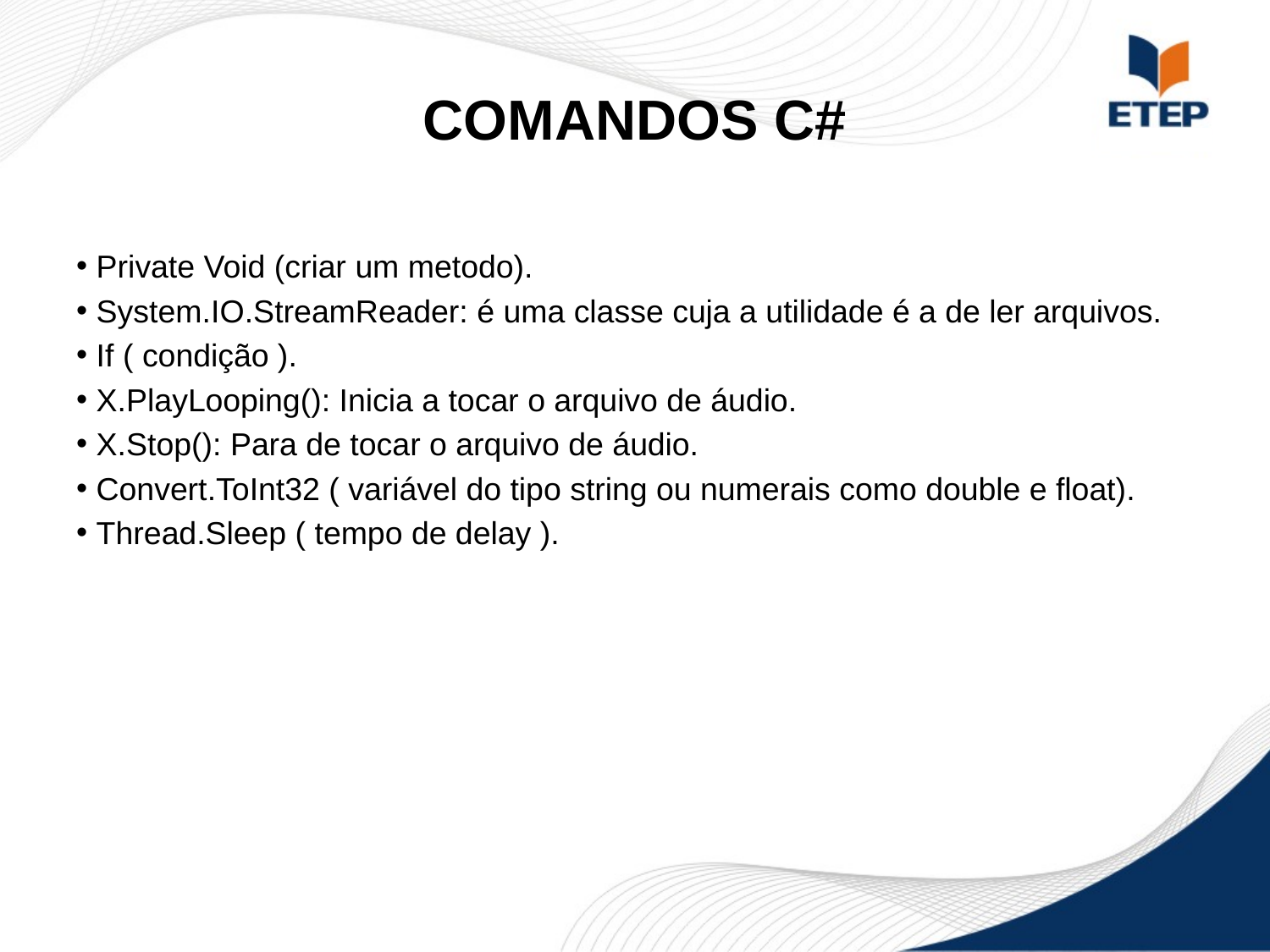

# COMANDOS C#

 Private Void (criar um metodo).
 System.IO.StreamReader: é uma classe cuja a utilidade é a de ler arquivos.
 If ( condição ).
 X.PlayLooping(): Inicia a tocar o arquivo de áudio.
 X.Stop(): Para de tocar o arquivo de áudio.
 Convert.ToInt32 ( variável do tipo string ou numerais como double e float).
 Thread.Sleep ( tempo de delay ).